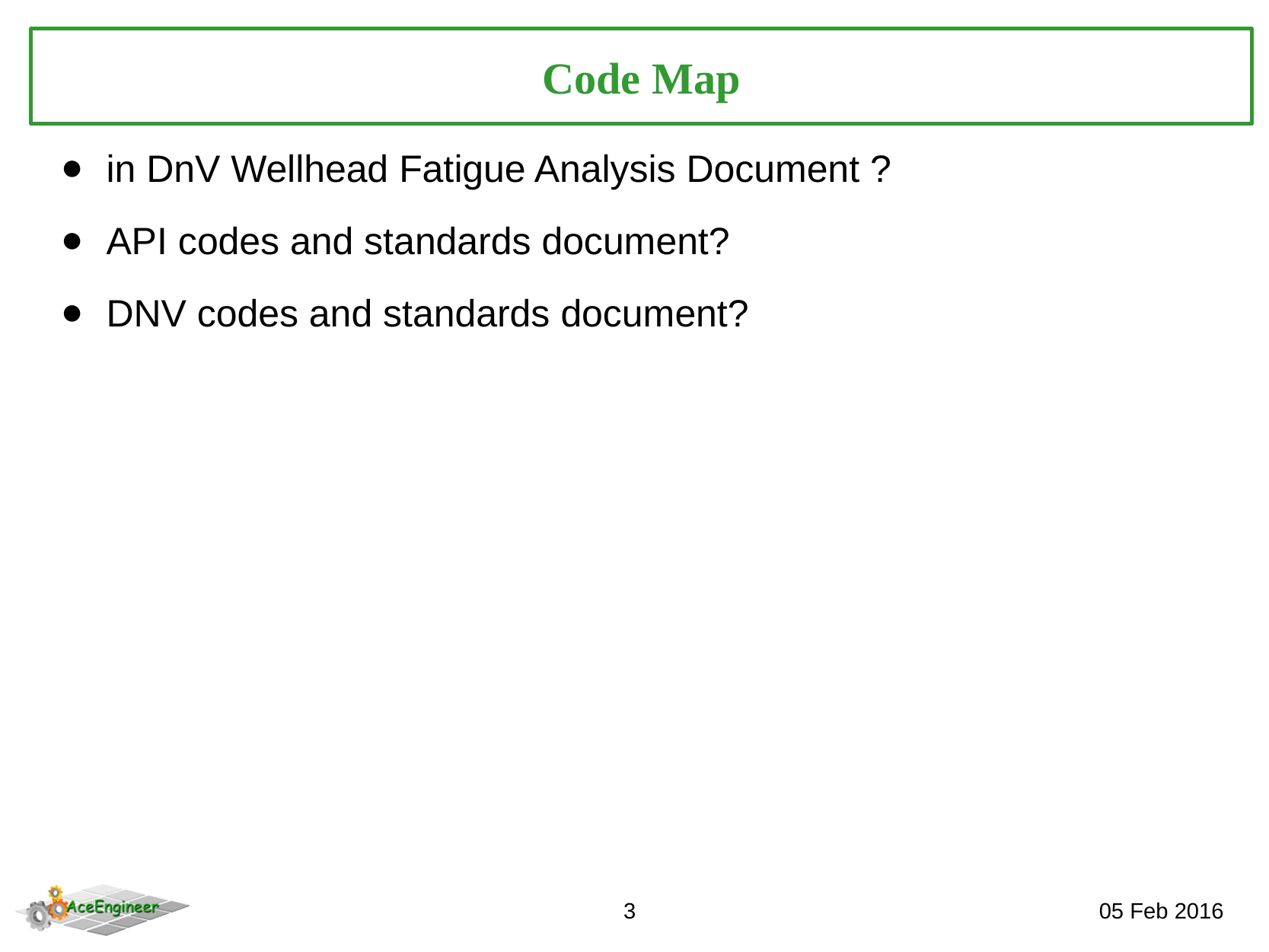

Code Map
in DnV Wellhead Fatigue Analysis Document ?
API codes and standards document?
DNV codes and standards document?